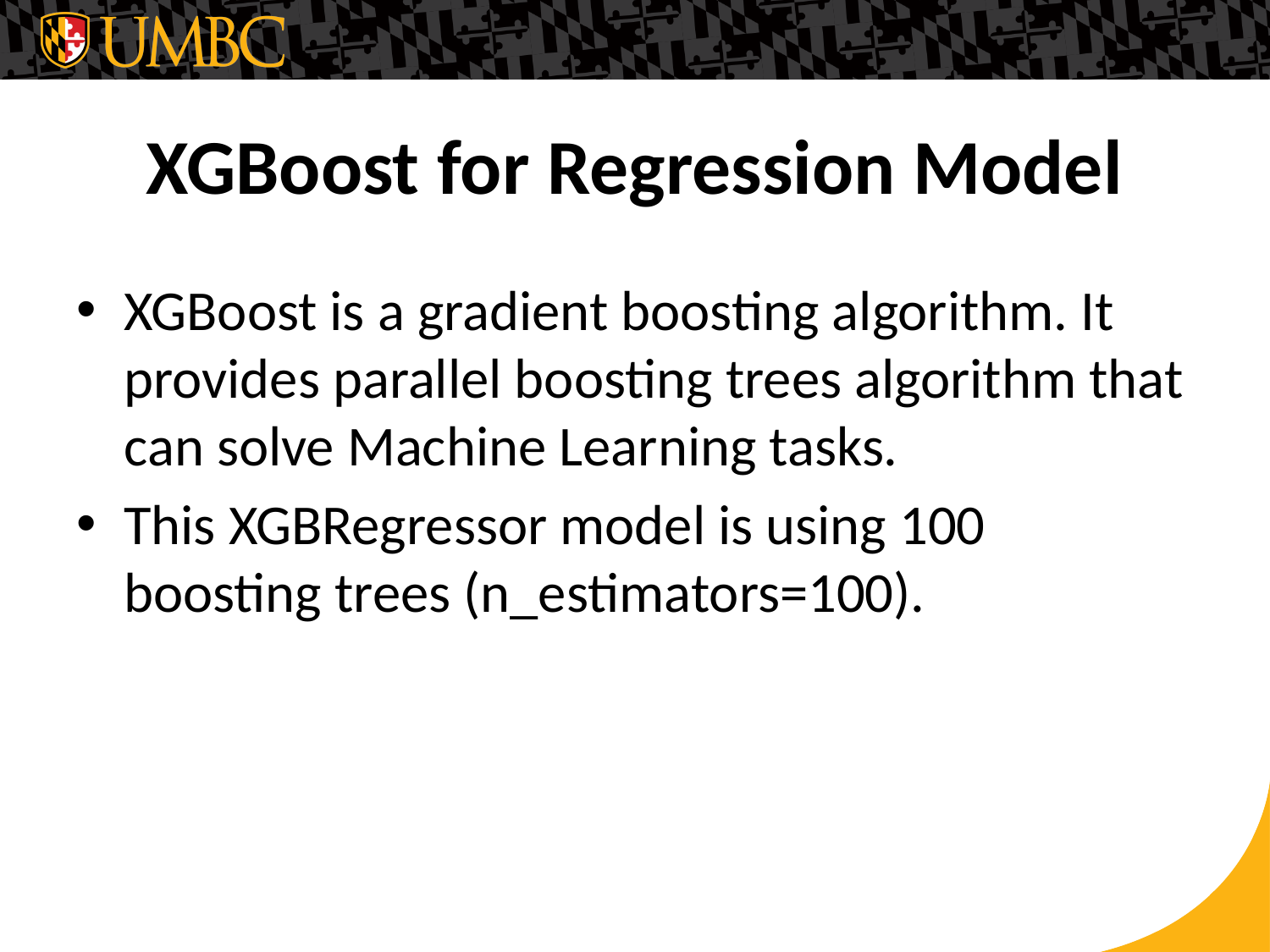

# XGBoost for Regression Model
XGBoost is a gradient boosting algorithm. It provides parallel boosting trees algorithm that can solve Machine Learning tasks.
This XGBRegressor model is using 100 boosting trees (n_estimators=100).